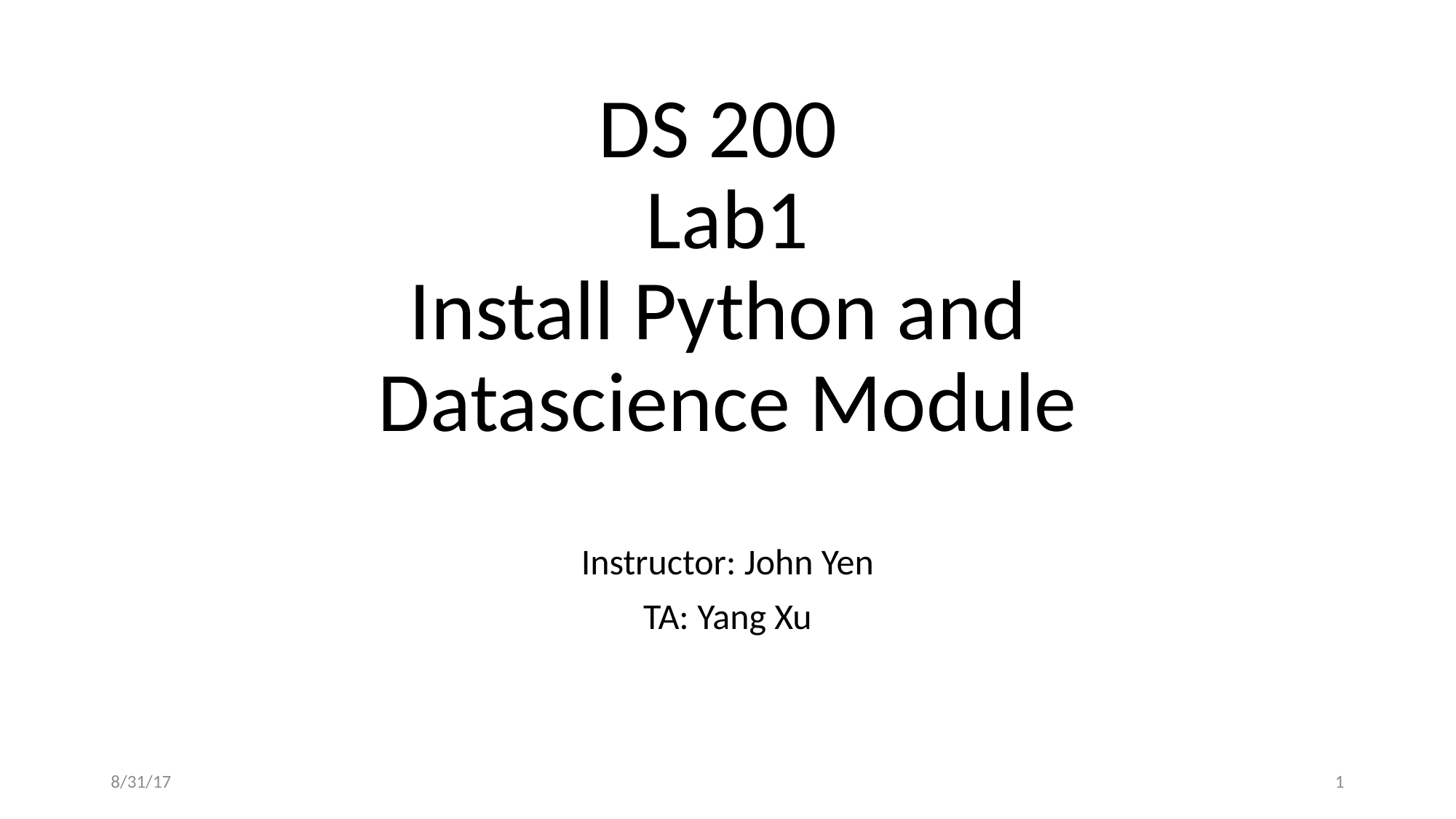

# DS 200 Lab1 Install Python and Datascience Module
Instructor: John Yen
TA: Yang Xu
8/31/17
1